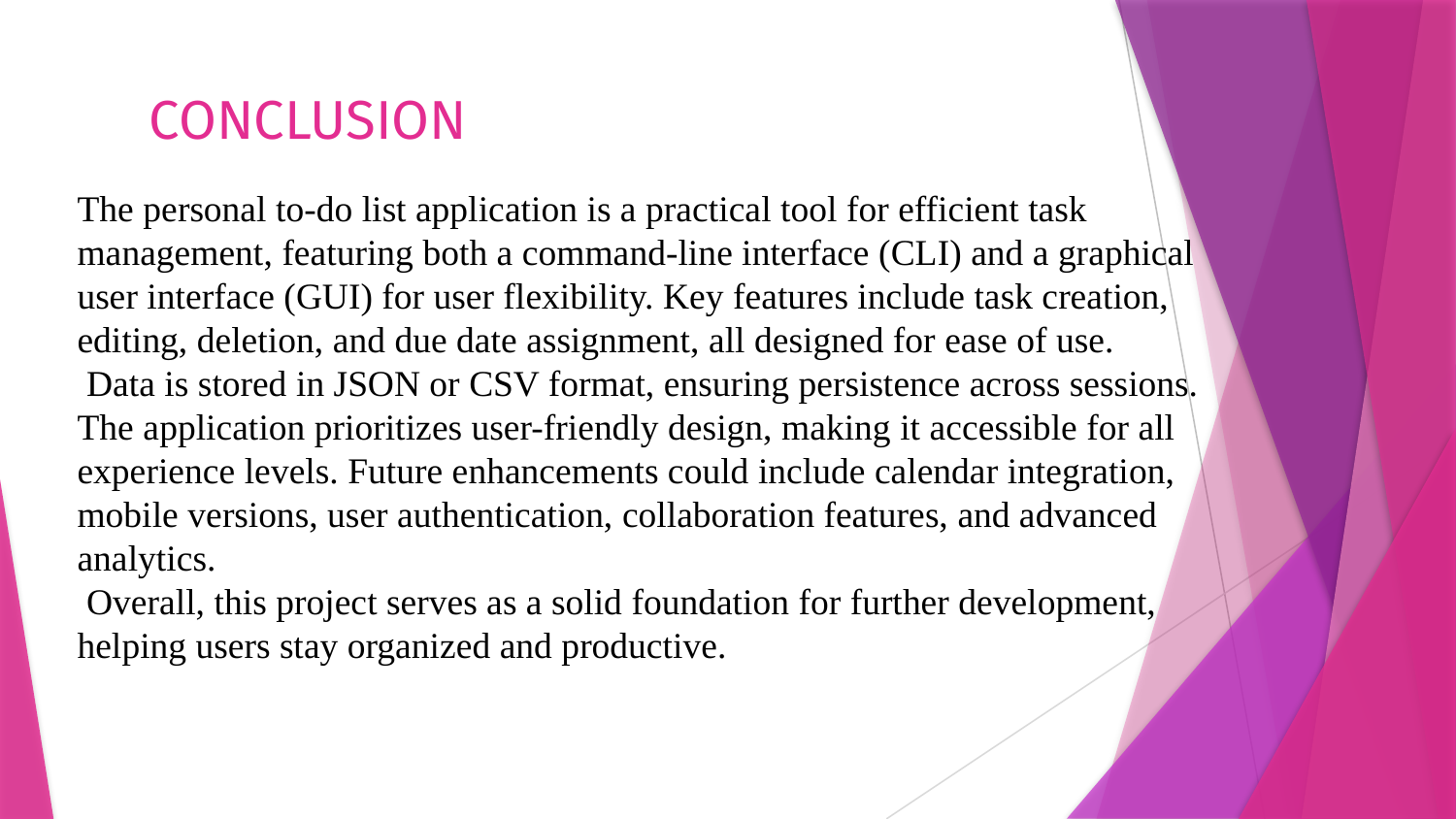

# CONCLUSION

The personal to-do list application is a practical tool for efficient task management, featuring both a command-line interface (CLI) and a graphical user interface (GUI) for user flexibility. Key features include task creation, editing, deletion, and due date assignment, all designed for ease of use.
 Data is stored in JSON or CSV format, ensuring persistence across sessions. The application prioritizes user-friendly design, making it accessible for all experience levels. Future enhancements could include calendar integration, mobile versions, user authentication, collaboration features, and advanced analytics.
 Overall, this project serves as a solid foundation for further development, helping users stay organized and productive.